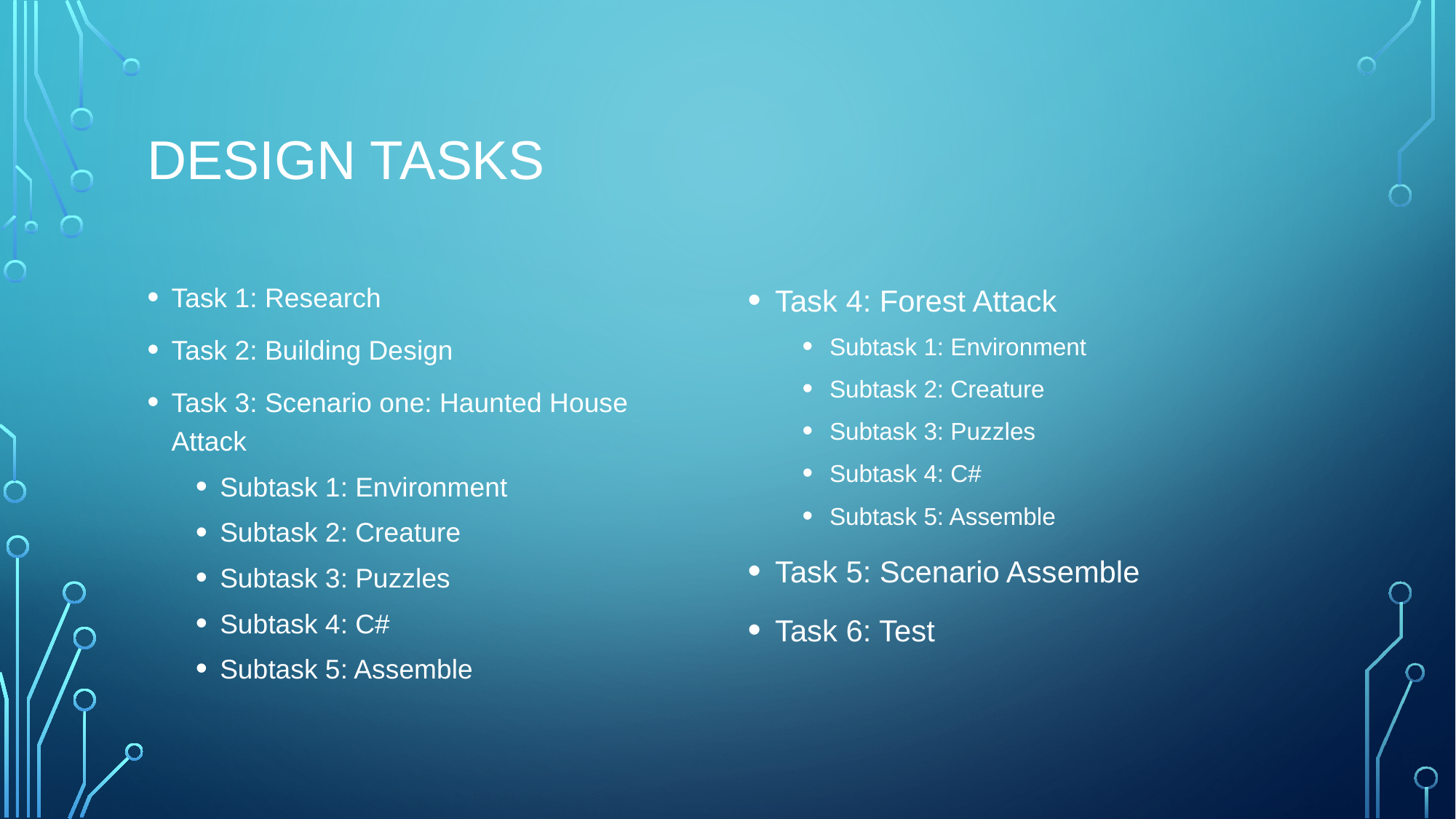

# Design Tasks
Task 1: Research
Task 2: Building Design
Task 3: Scenario one: Haunted House Attack
Subtask 1: Environment
Subtask 2: Creature
Subtask 3: Puzzles
Subtask 4: C#
Subtask 5: Assemble

Task 4: Forest Attack
Subtask 1: Environment
Subtask 2: Creature
Subtask 3: Puzzles
Subtask 4: C#
Subtask 5: Assemble
Task 5: Scenario Assemble
Task 6: Test